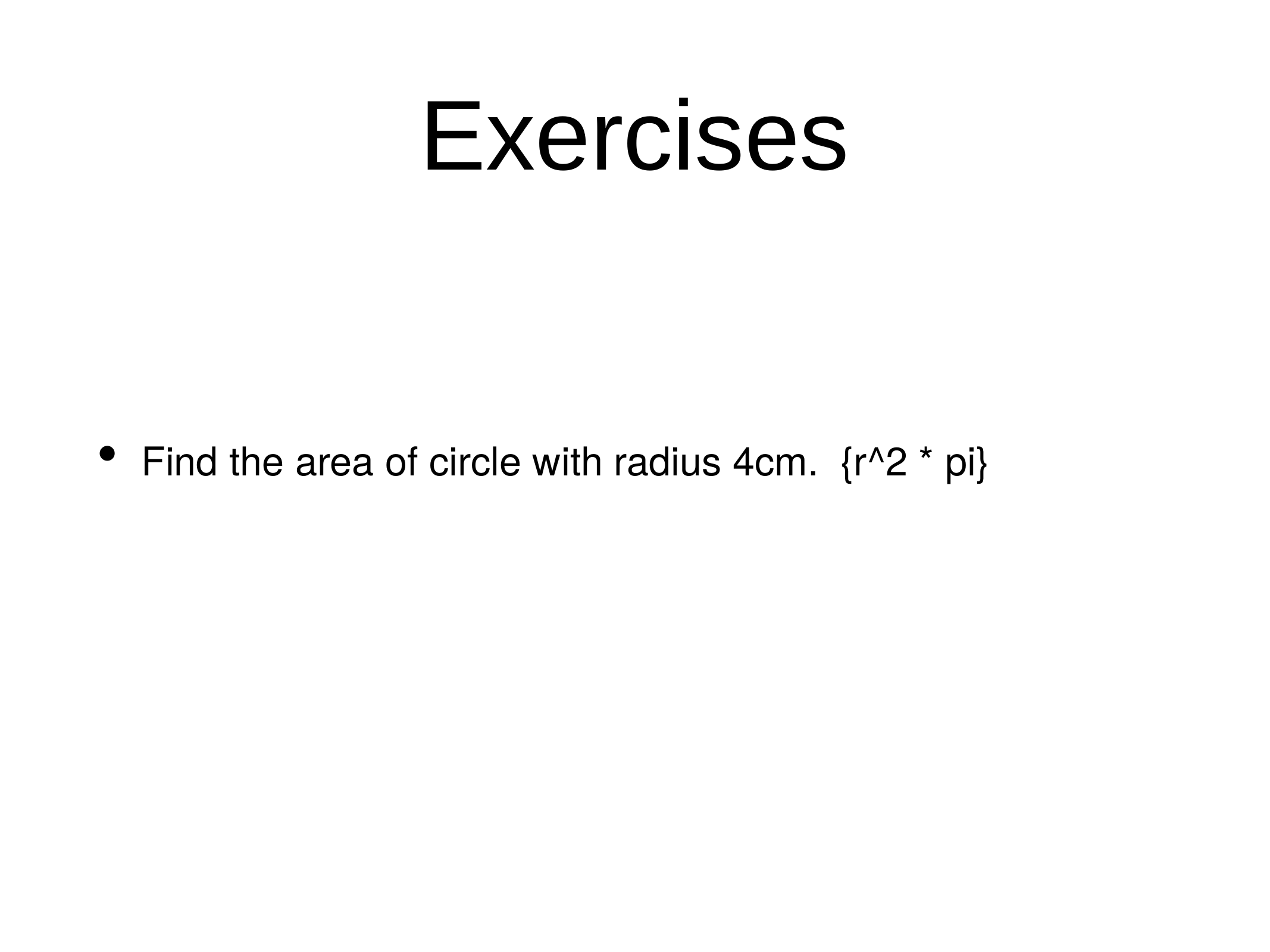

# Exercises
Find the area of circle with radius 4cm.  {r^2 * pi}